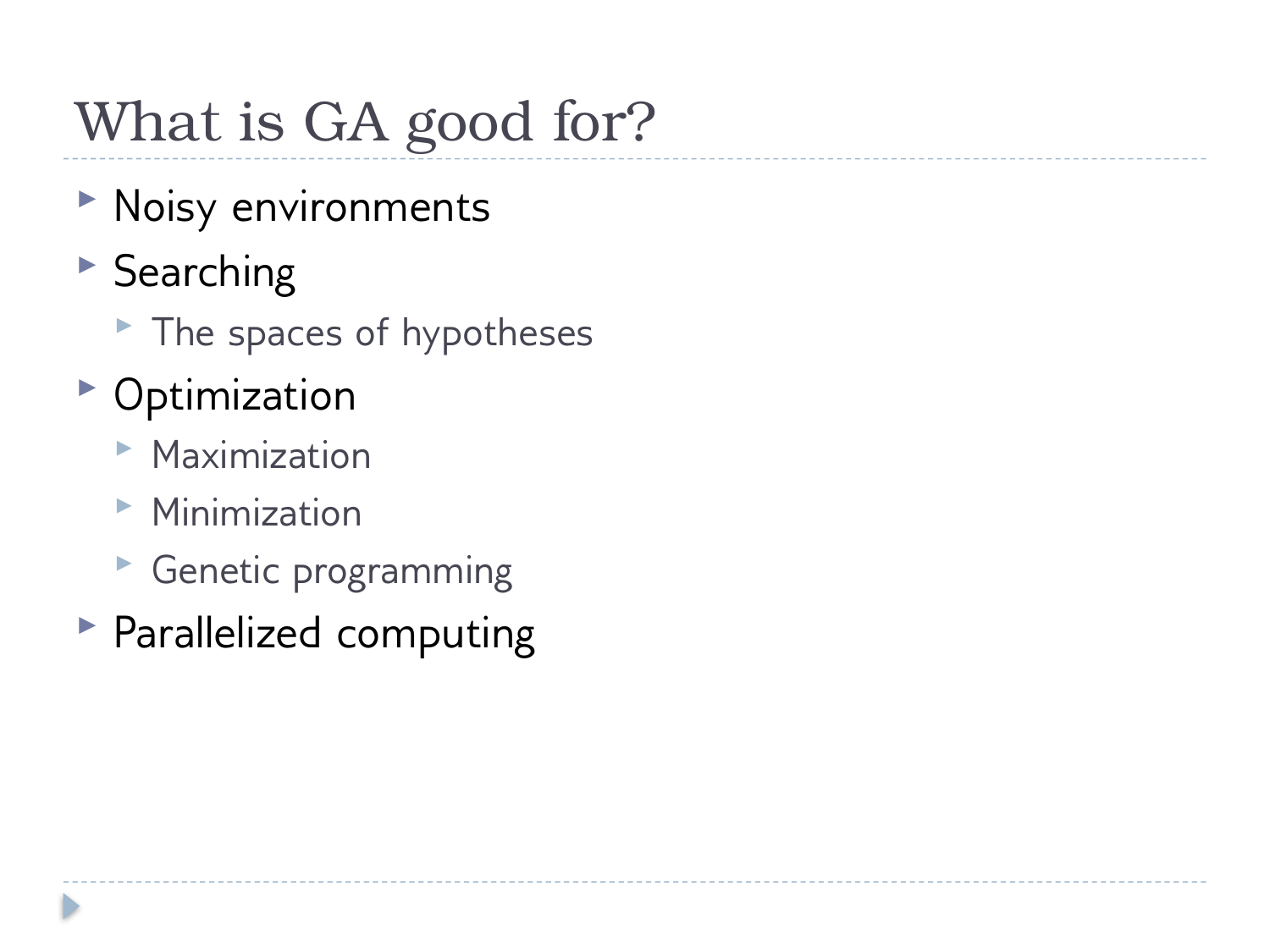

# What is GA good for?
Noisy environments
Searching
The spaces of hypotheses
Optimization
Maximization
Minimization
Genetic programming
Parallelized computing